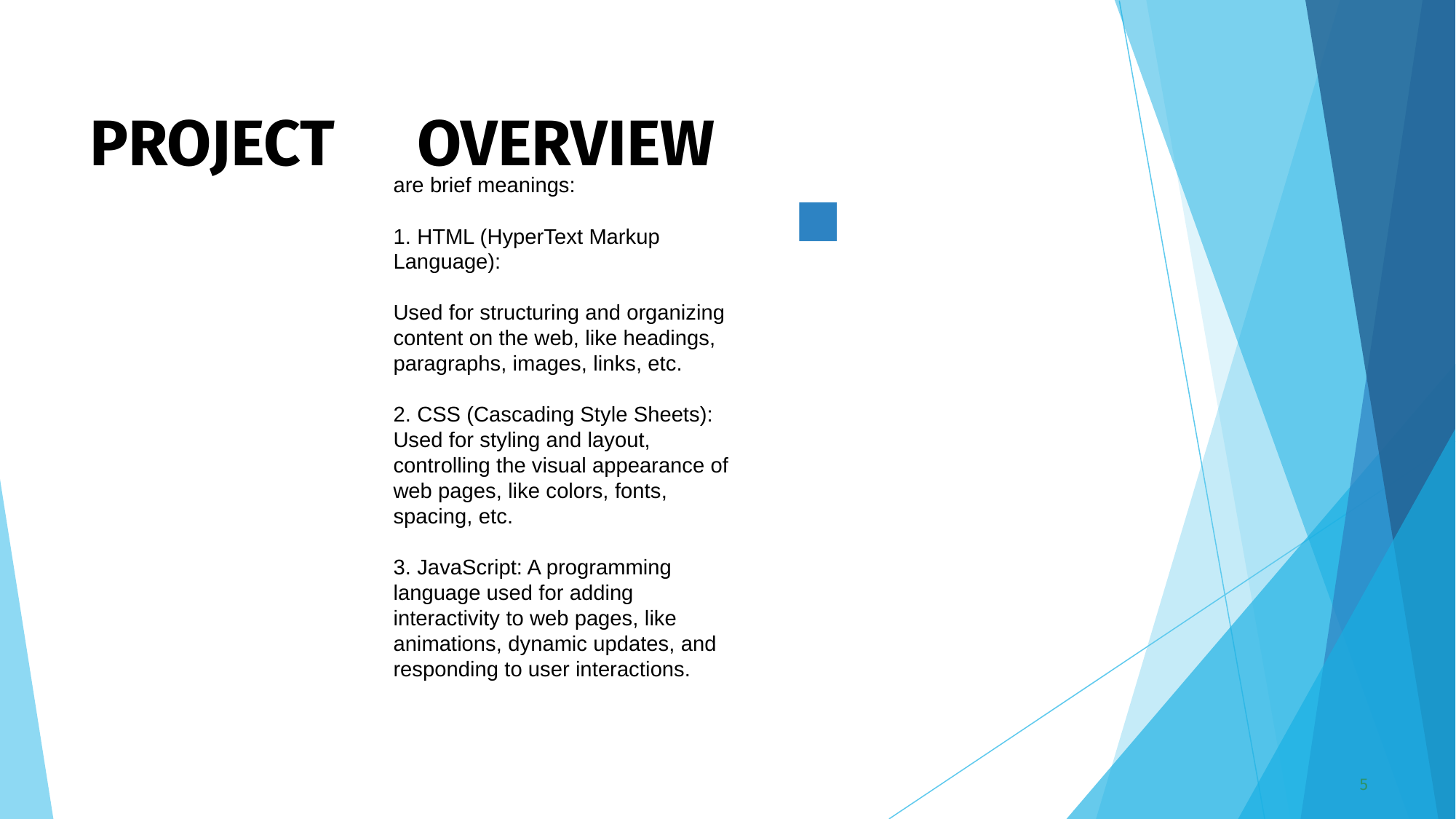

# PROJECT	OVERVIEW
are brief meanings:

1. HTML (HyperText Markup Language):

Used for structuring and organizing content on the web, like headings, paragraphs, images, links, etc.

2. CSS (Cascading Style Sheets): Used for styling and layout, controlling the visual appearance of web pages, like colors, fonts, spacing, etc.

3. JavaScript: A programming language used for adding interactivity to web pages, like animations, dynamic updates, and responding to user interactions.

5